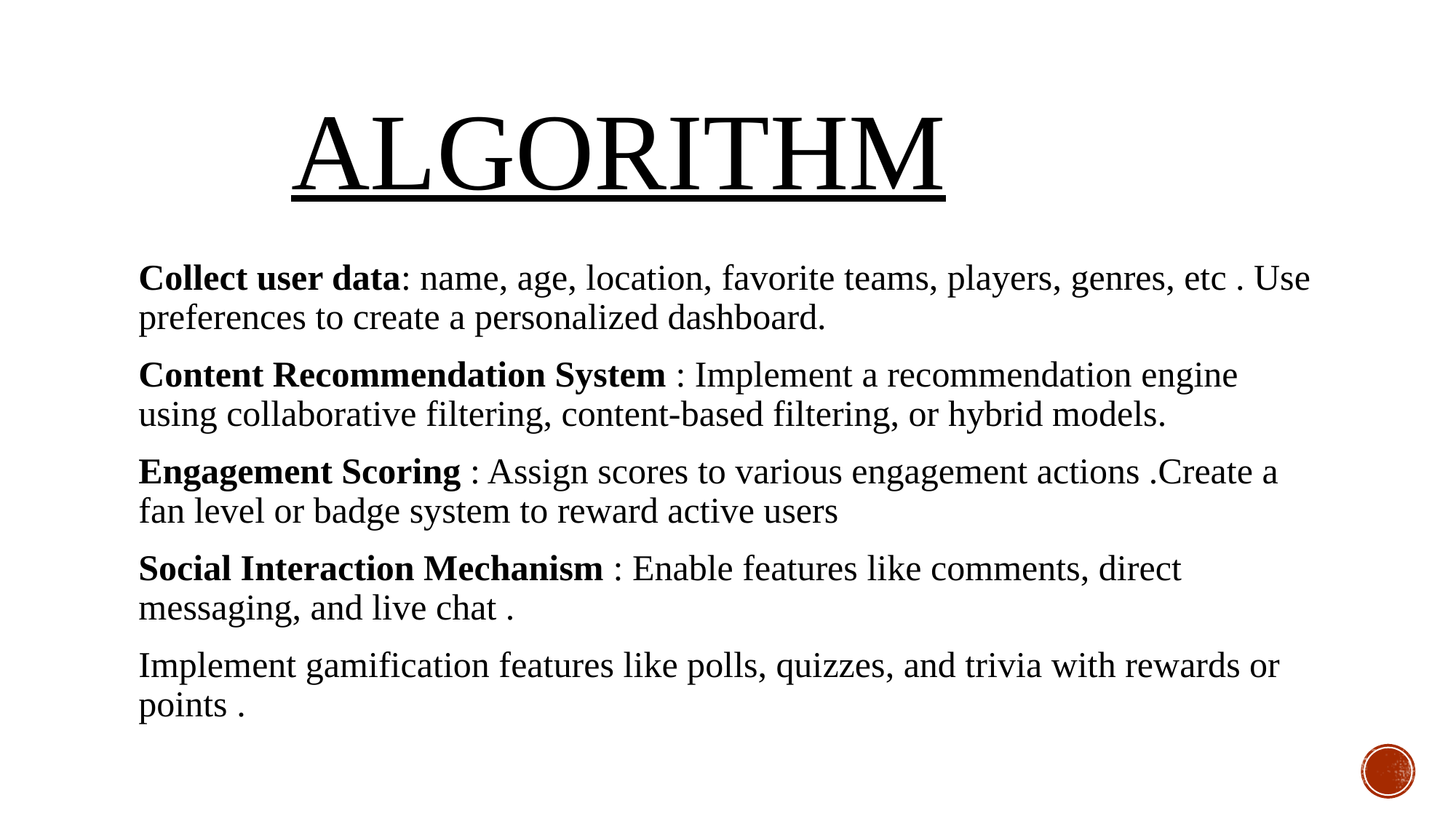

# ALGORITHM
Collect user data: name, age, location, favorite teams, players, genres, etc . Use preferences to create a personalized dashboard.
Content Recommendation System : Implement a recommendation engine using collaborative filtering, content-based filtering, or hybrid models.
Engagement Scoring : Assign scores to various engagement actions .Create a fan level or badge system to reward active users
Social Interaction Mechanism : Enable features like comments, direct messaging, and live chat .
Implement gamification features like polls, quizzes, and trivia with rewards or points .